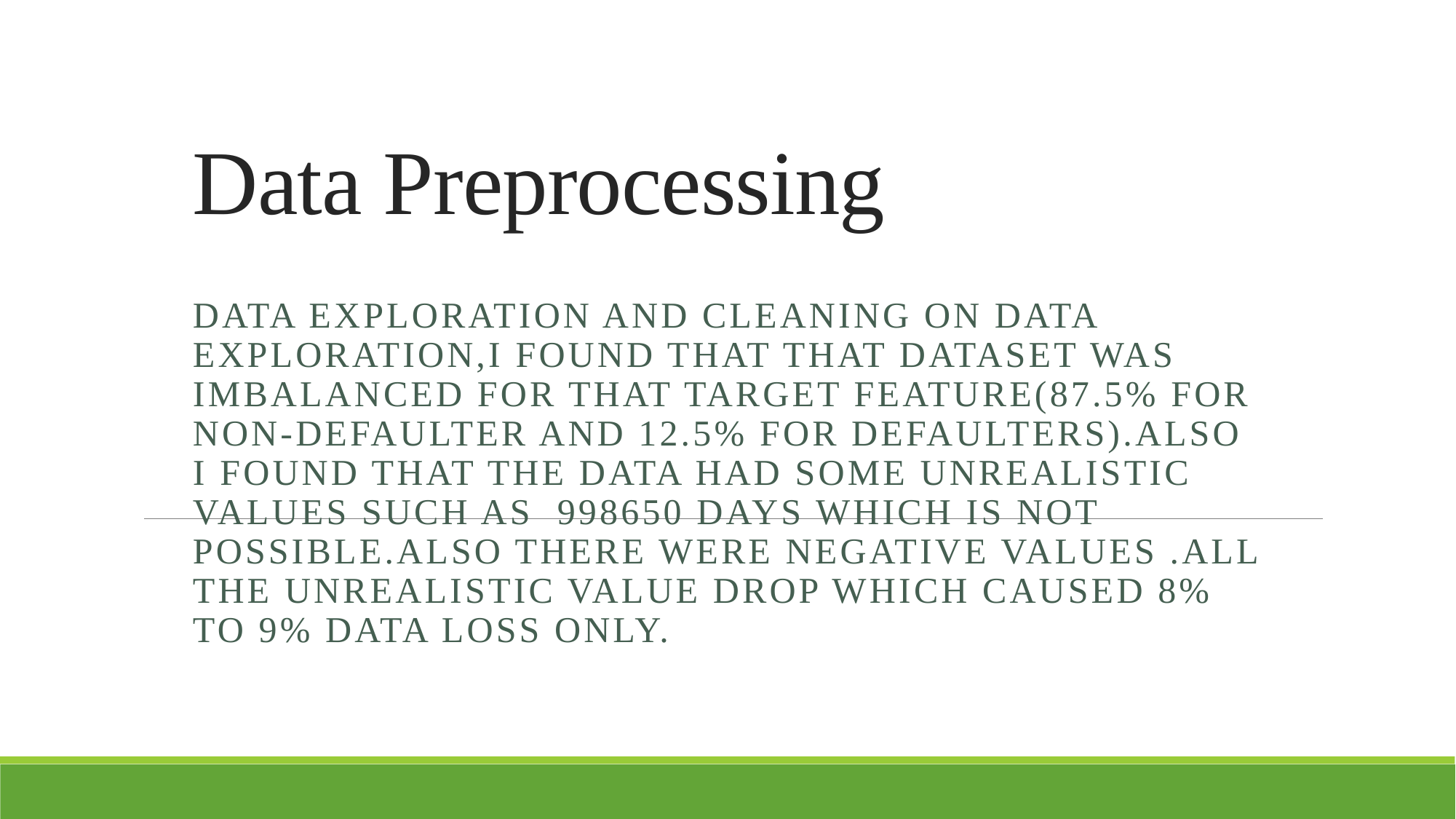

# Data Preprocessing
Data Exploration and cleaning on data exploration,i found that that dataset was imbalanced for that target feature(87.5% for Non-defaulter and 12.5% for defaulters).Also I found that the data had some unrealistic values such as  998650 days which is not possible.Also there were negative values .All the unrealistic value drop which caused 8% to 9% data loss only.